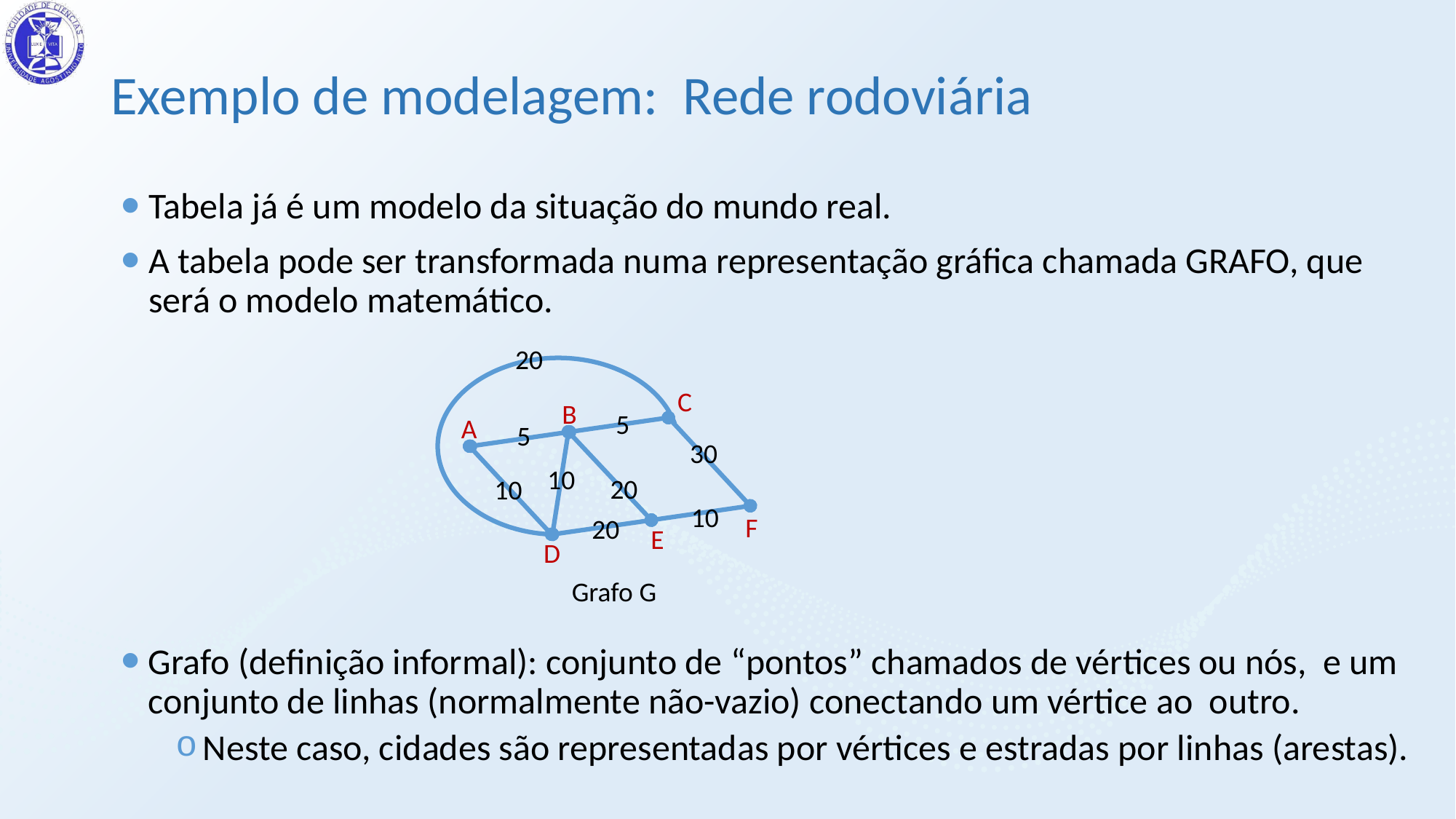

# Exemplo de modelagem:  Rede rodoviária
Tabela já é um modelo da situação do mundo real.
A tabela pode ser transformada numa representação gráfica chamada GRAFO, que será o modelo matemático.
20

C
B
5
A
5
30
10
20
10
10
F
20
E
D
Grafo G
Grafo (definição informal): conjunto de “pontos” chamados de vértices ou nós,  e um conjunto de linhas (normalmente não-vazio) conectando um vértice ao  outro.
Neste caso, cidades são representadas por vértices e estradas por linhas (arestas).